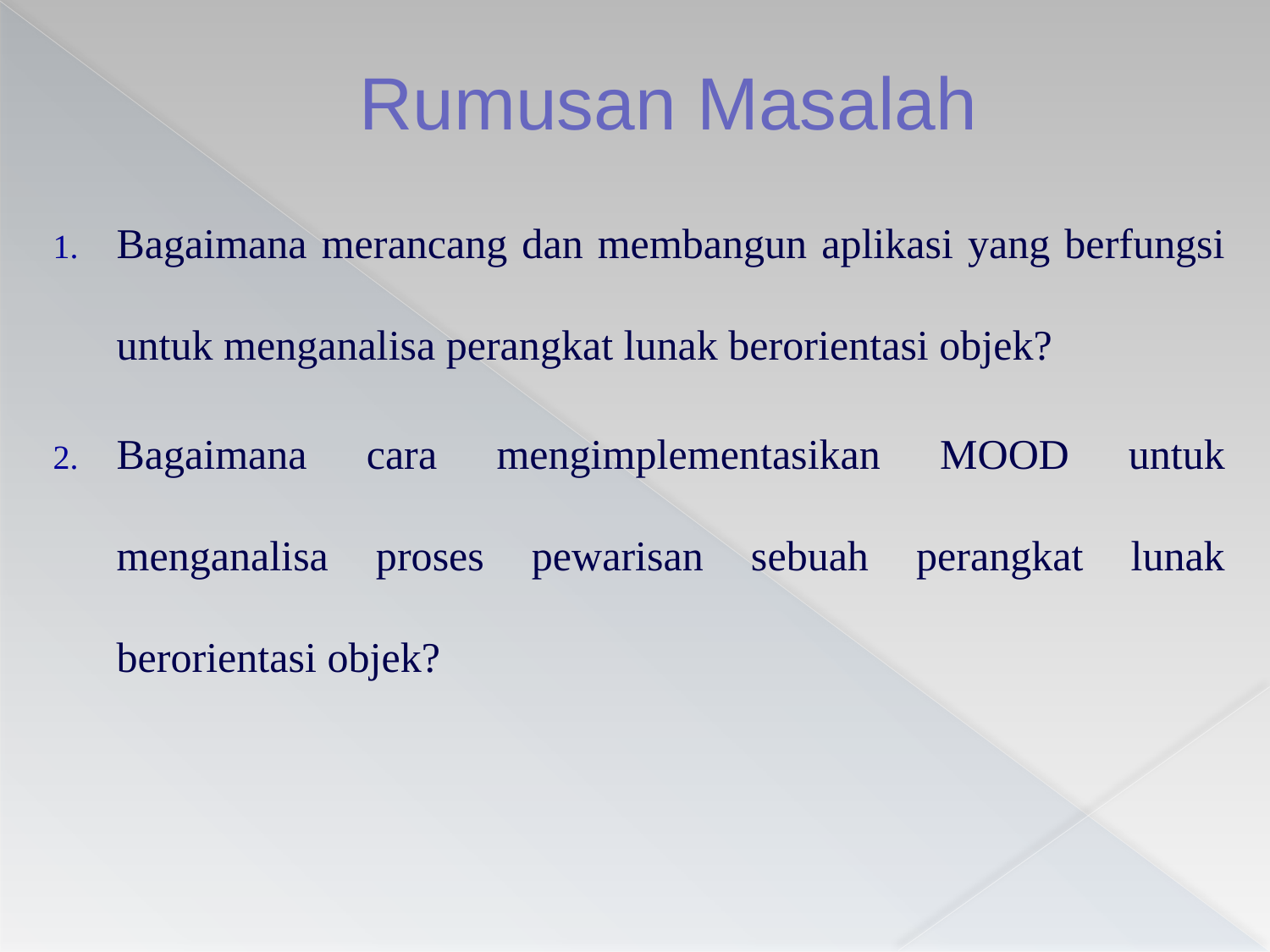

# Rumusan Masalah
Bagaimana merancang dan membangun aplikasi yang berfungsi untuk menganalisa perangkat lunak berorientasi objek?
Bagaimana cara mengimplementasikan MOOD untuk menganalisa proses pewarisan sebuah perangkat lunak berorientasi objek?